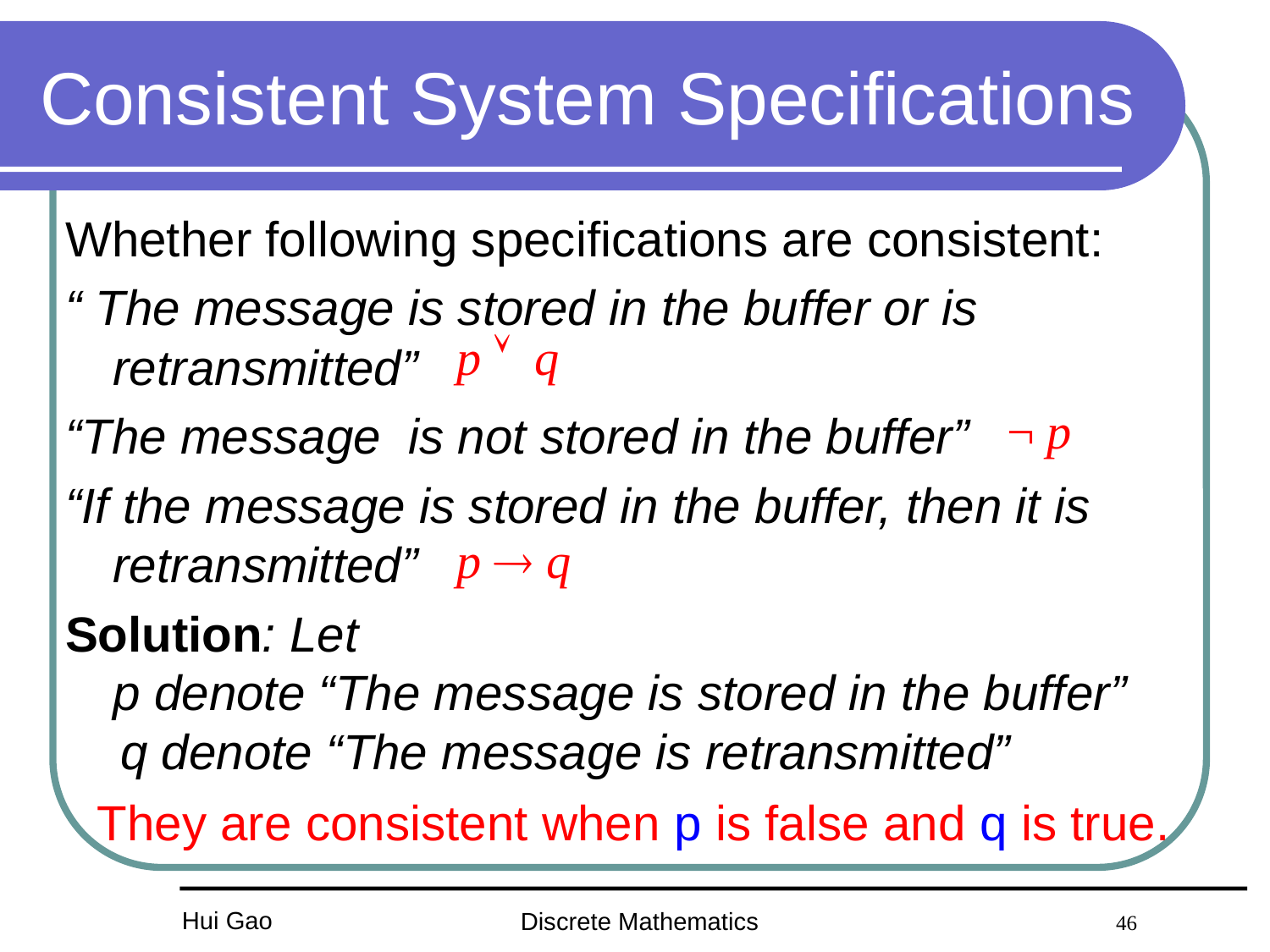

# Consistent System Specifications
Whether following specifications are consistent:
“ The message is stored in the buffer or is retransmitted”
“The message  is not stored in the buffer”
“If the message is stored in the buffer, then it is retransmitted”
Solution: Let
	p denote “The message is stored in the buffer”
    q denote “The message is retransmitted”
p ∨  q
¬ p
p → q
They are consistent when p is false and q is true.